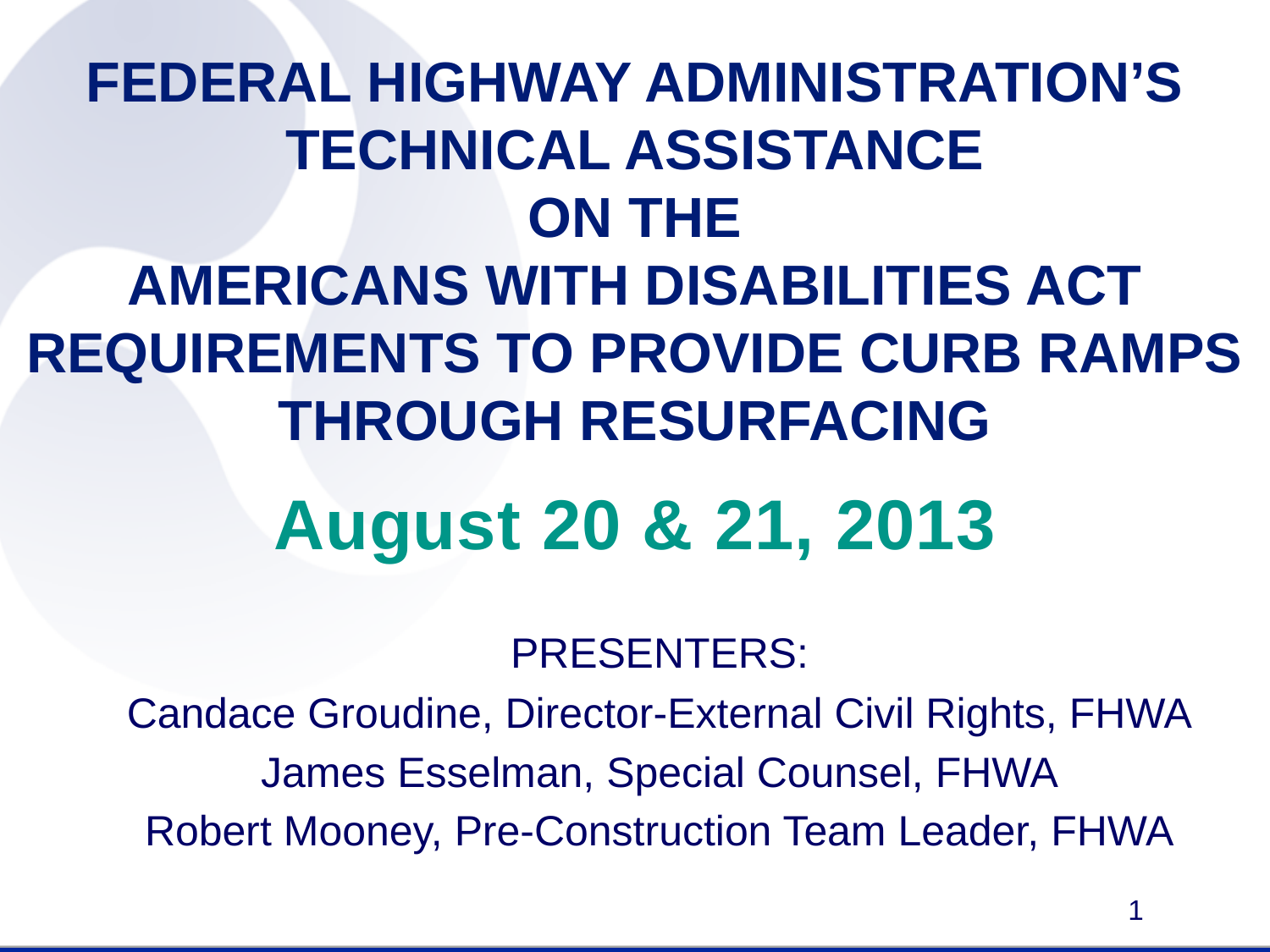

# FEDERAL HIGHWAY ADMINISTRATION’S TECHNICAL ASSISTANCE ON THE AMERICANS WITH DISABILITIES ACT REQUIREMENTS TO PROVIDE CURB RAMPS THROUGH RESURFACING
August 20 & 21, 2013

PRESENTERS:
Candace Groudine, Director-External Civil Rights, FHWA
James Esselman, Special Counsel, FHWA
Robert Mooney, Pre-Construction Team Leader, FHWA